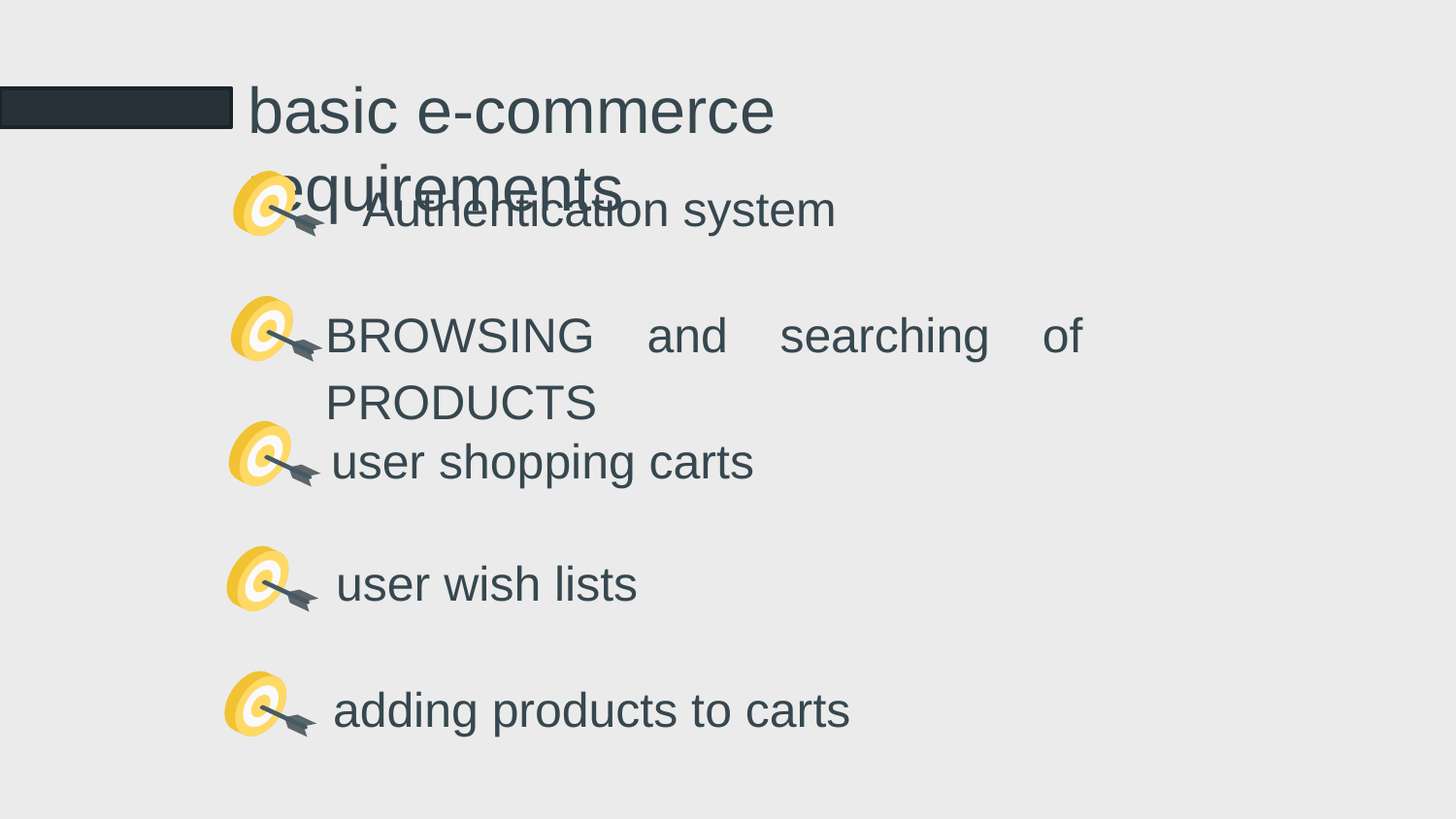

basic e-commerce requirements

      Authentication system

	BROWSING and searching of PRODUCTS

	user shopping carts

	 user wish lists

	 adding products to carts